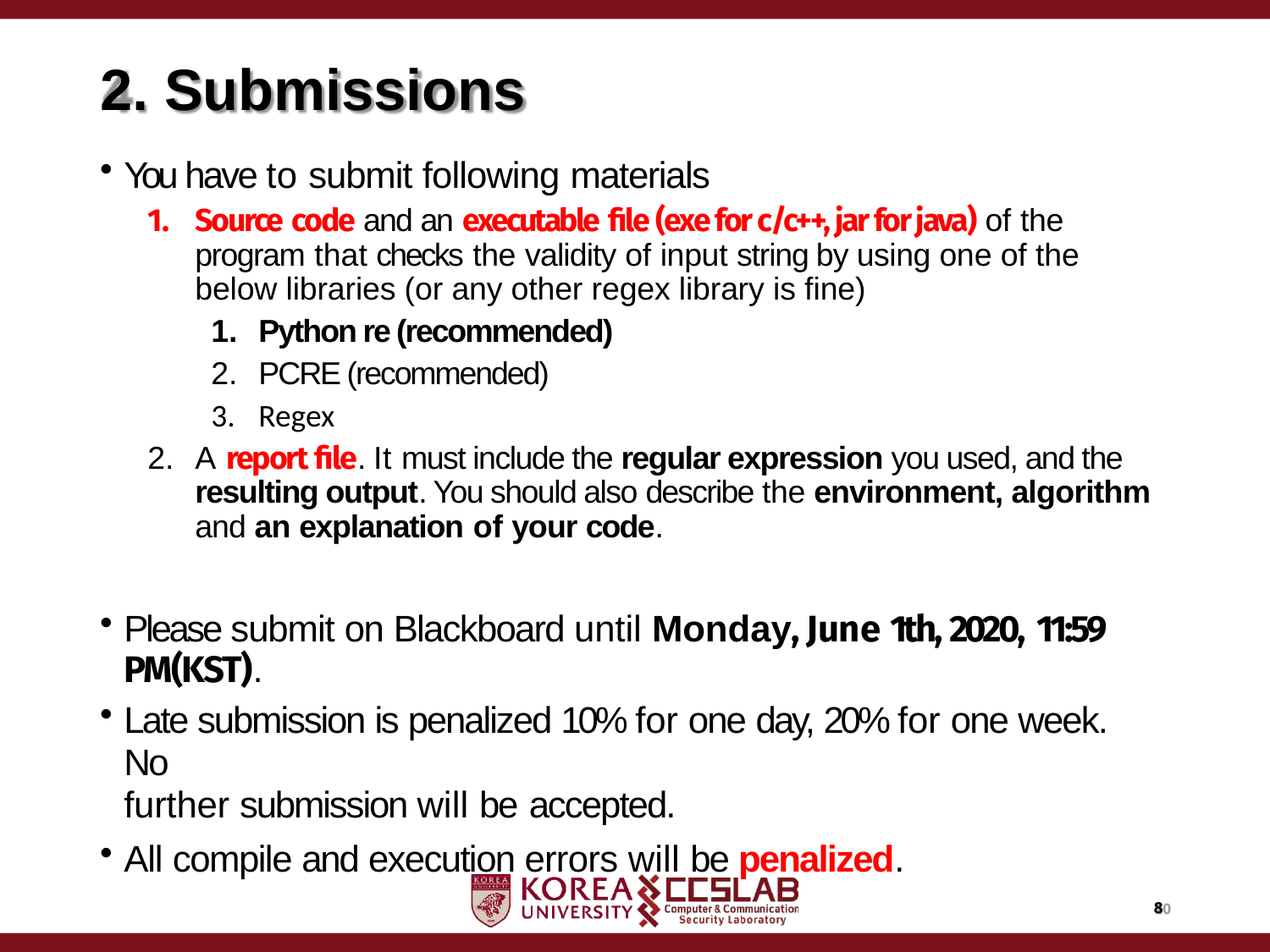

# 2. Submissions
You have to submit following materials
Source code and an executable file (exe for c/c++, jar for java) of the program that checks the validity of input string by using one of the below libraries (or any other regex library is fine)
Python re (recommended)
PCRE (recommended)
Regex
A  report file. It must include the regular expression you used, and the resulting output. You should also describe the environment, algorithm and an explanation of your code.

Please submit on Blackboard until Monday, June 1th, 2020,  11:59 PM(KST).
Late submission is penalized 10% for one day, 20% for one week. No
further submission will be accepted.
All compile and execution errors will be penalized.

8